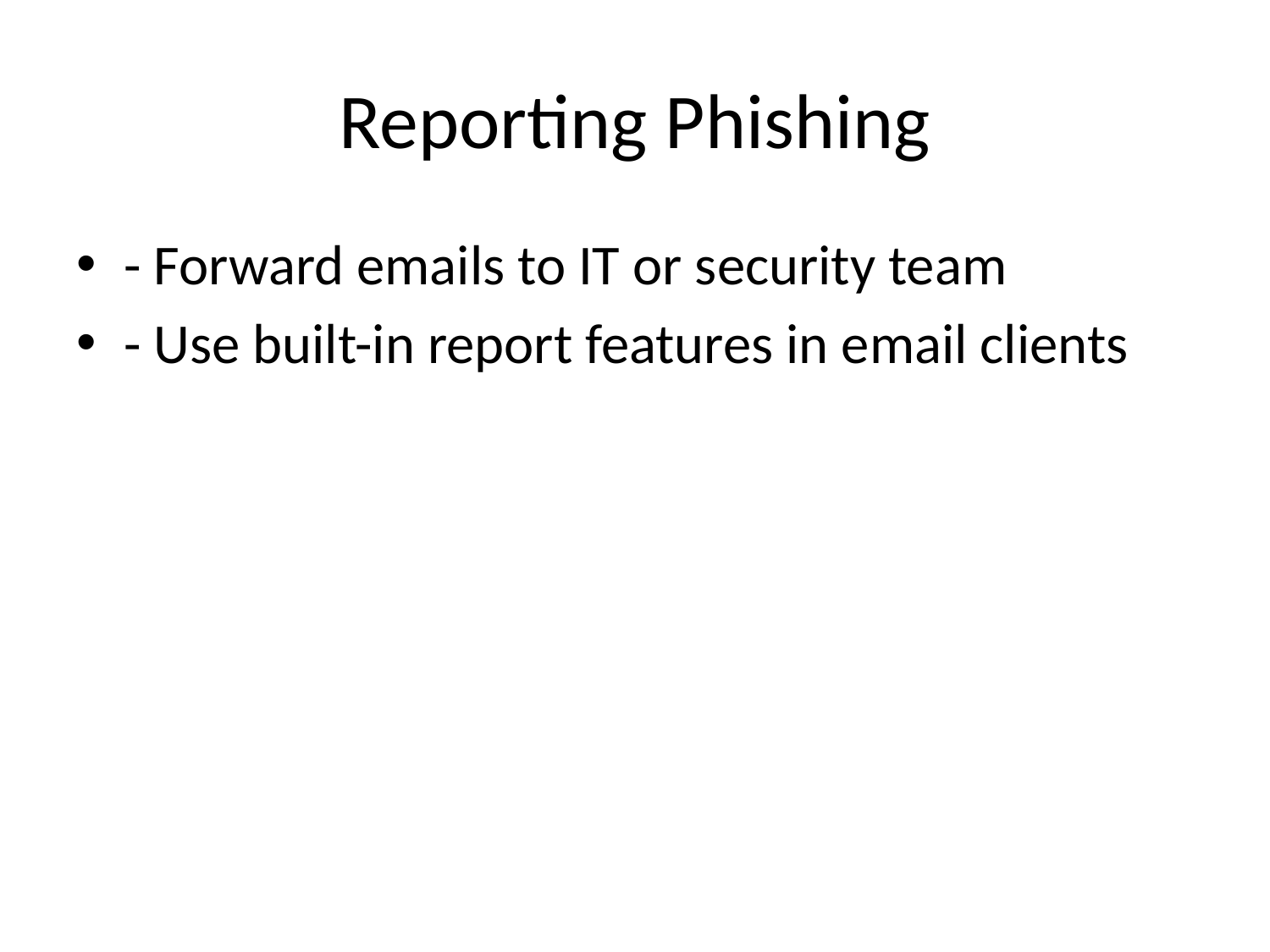

# Reporting Phishing
- Forward emails to IT or security team
- Use built-in report features in email clients